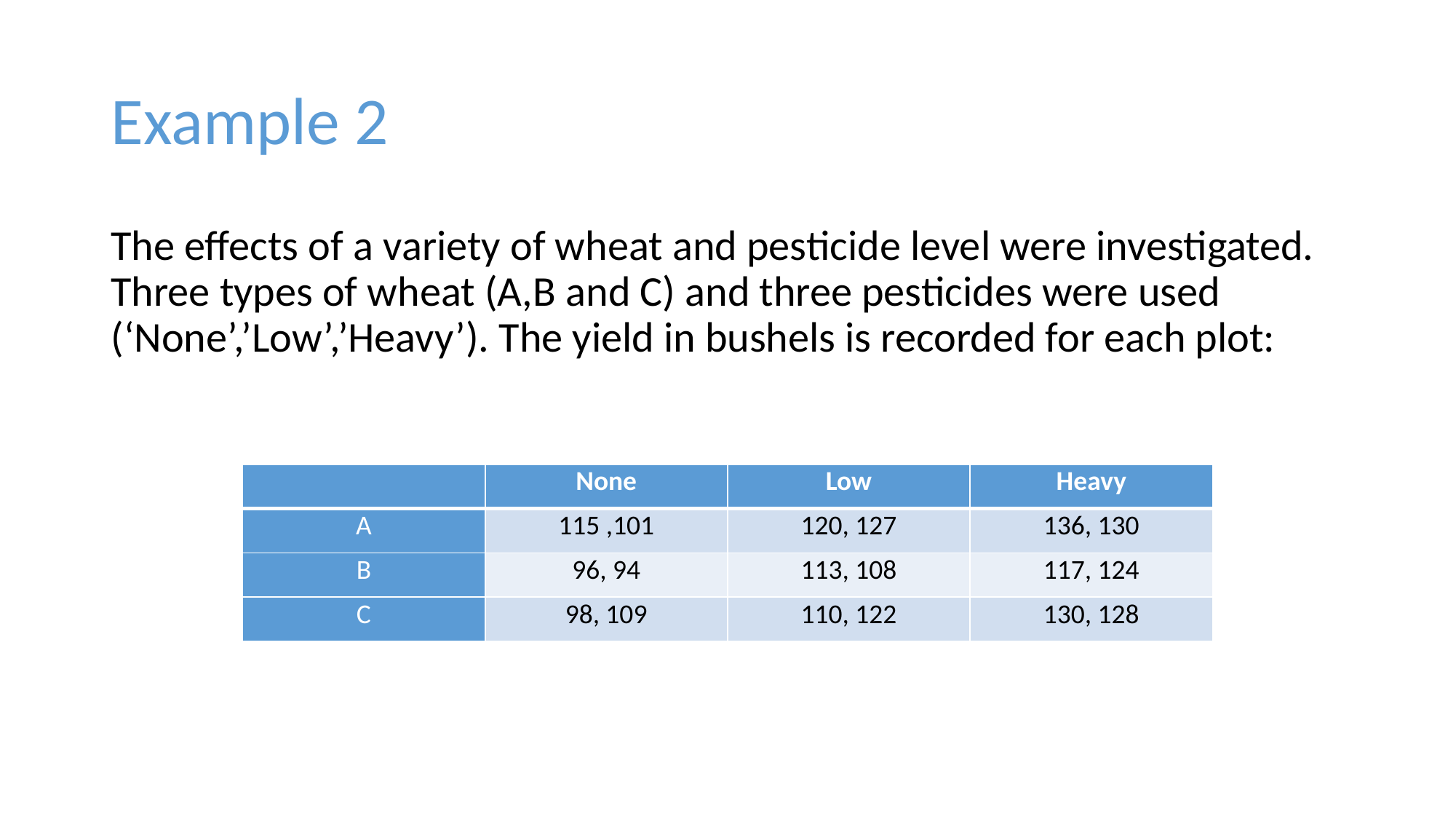

# Example 2
The effects of a variety of wheat and pesticide level were investigated. Three types of wheat (A,B and C) and three pesticides were used (‘None’,’Low’,’Heavy’). The yield in bushels is recorded for each plot:
|  | None | Low | Heavy |
| --- | --- | --- | --- |
| A | 115 ,101 | 120, 127 | 136, 130 |
| B | 96, 94 | 113, 108 | 117, 124 |
| C | 98, 109 | 110, 122 | 130, 128 |